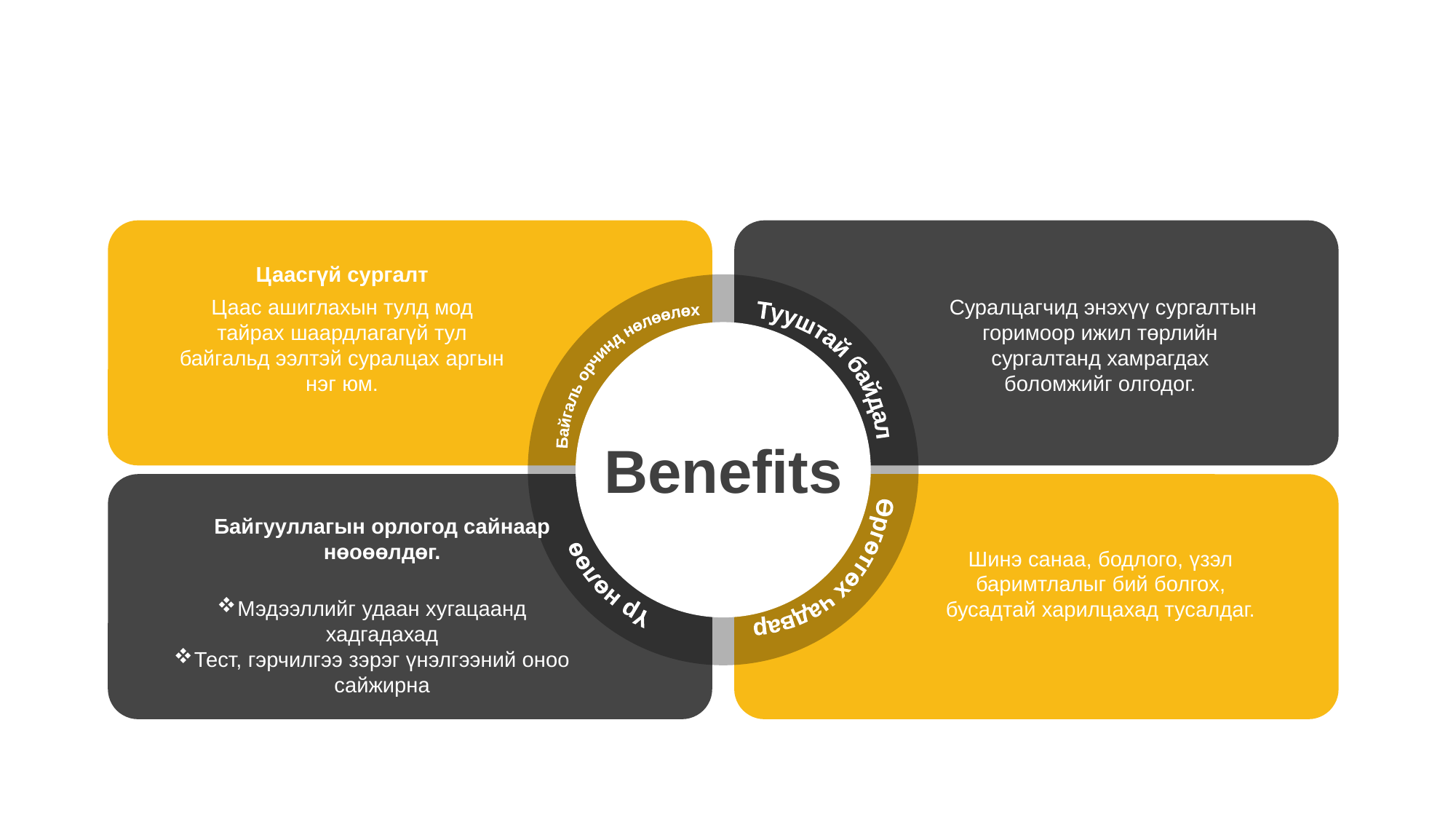

Цаасгүй сургалт
Цаас ашиглахын тулд мод тайрах шаардлагагүй тул байгальд ээлтэй суралцах аргын нэг юм.

 Суралцагчид энэхүү сургалтын горимоор ижил төрлийн сургалтанд хамрагдах боломжийг олгодог.
Байгаль орчинд нөлөөлөх
Тууштай байдал
Үр нөлөө
Өргөтгөх чадвар
Benefits
Байгууллагын орлогод сайнаар нөоөөлдөг.
Мэдээллийг удаан хугацаанд хадгадахад
Тест, гэрчилгээ зэрэг үнэлгээний оноо сайжирна
Шинэ санаа, бодлого, үзэл баримтлалыг бий болгох, бусадтай харилцахад тусалдаг.